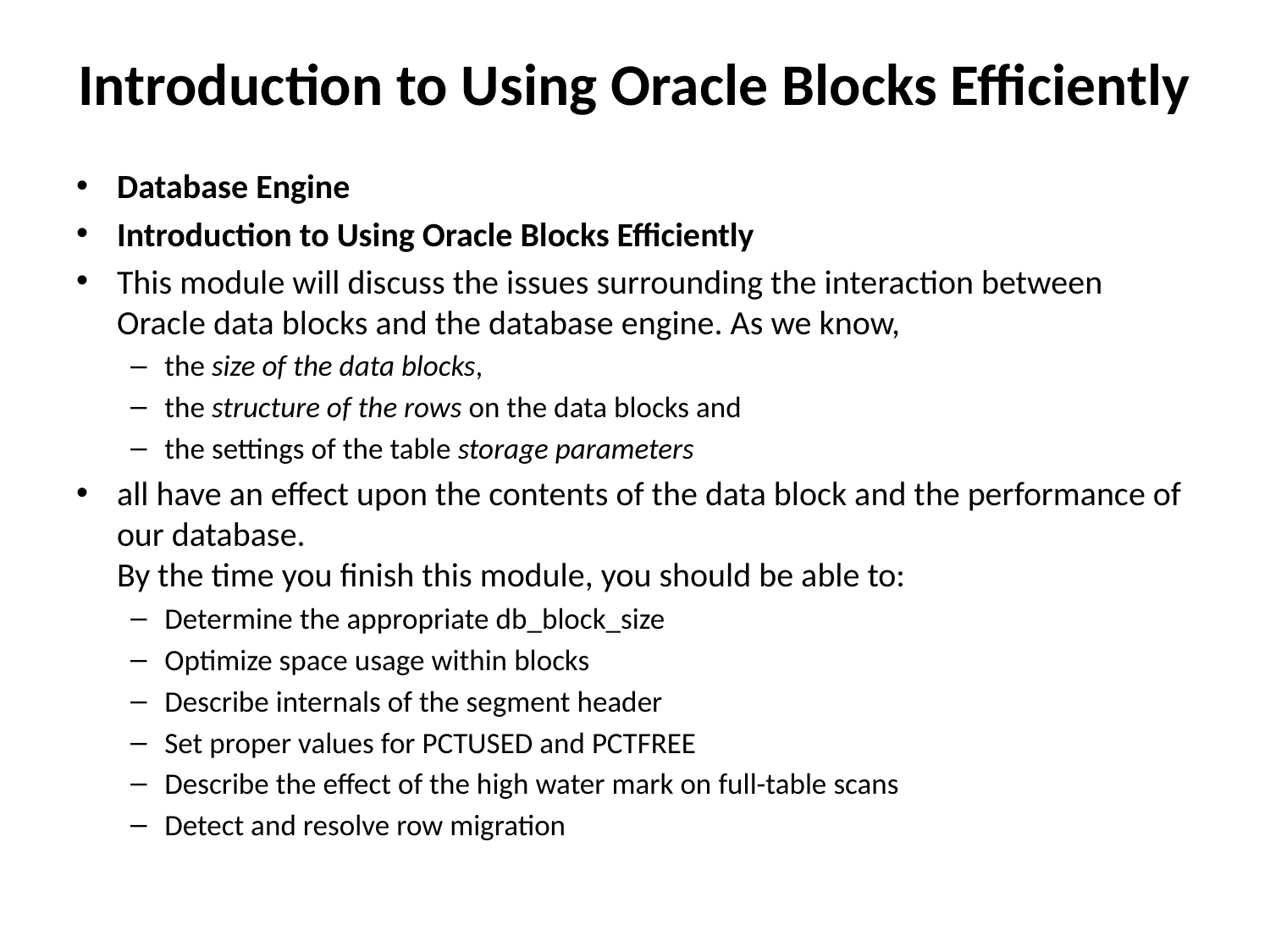

# Introduction to Using Oracle Blocks Efficiently
Database Engine
Introduction to Using Oracle Blocks Efficiently
This module will discuss the issues surrounding the interaction between Oracle data blocks and the database engine. As we know,
the size of the data blocks,
the structure of the rows on the data blocks and
the settings of the table storage parameters
all have an effect upon the contents of the data block and the performance of our database.
By the time you finish this module, you should be able to:
Determine the appropriate db_block_size
Optimize space usage within blocks
Describe internals of the segment header
Set proper values for PCTUSED and PCTFREE
Describe the effect of the high water mark on full-table scans
Detect and resolve row migration